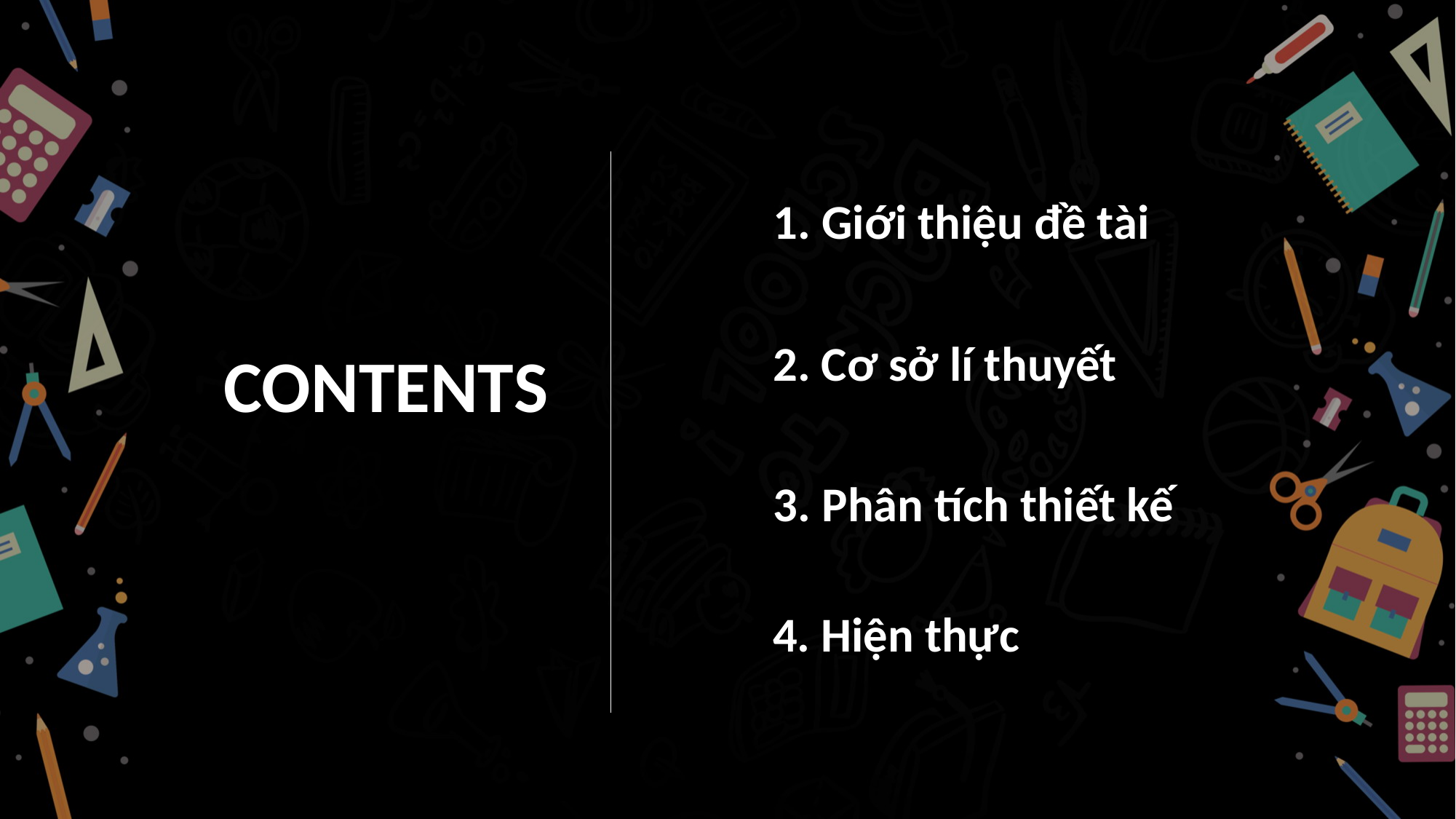

1. Giới thiệu đề tài
2. Cơ sở lí thuyết
CONTENTS
3. Phân tích thiết kế
4. Hiện thực